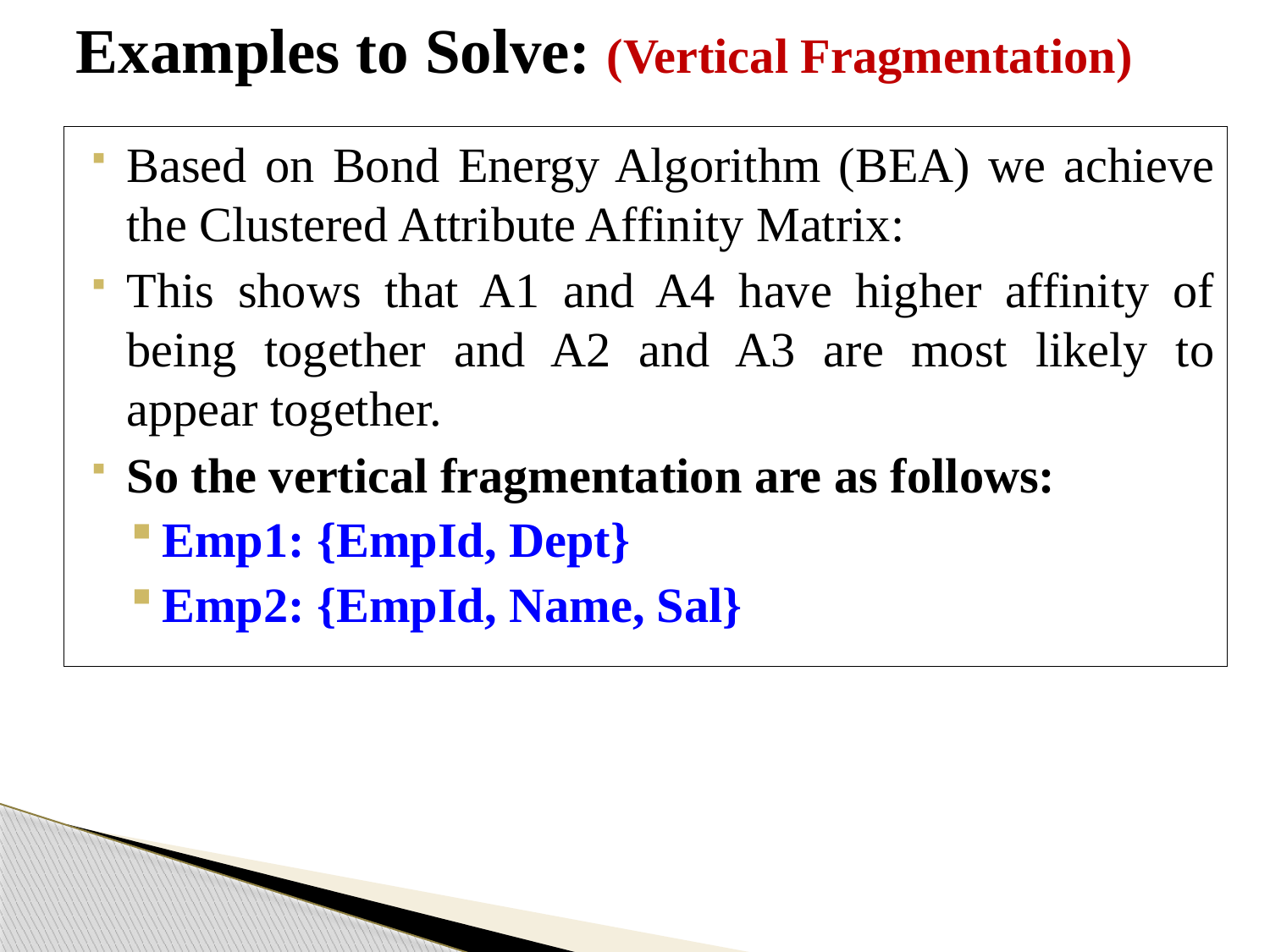

# Examples to Solve: (Vertical Fragmentation)
Based on Bond Energy Algorithm (BEA) we achieve the Clustered Attribute Affinity Matrix:
This shows that A1 and A4 have higher affinity of being together and A2 and A3 are most likely to appear together.
So the vertical fragmentation are as follows:
Emp1: {EmpId, Dept}
Emp2: {EmpId, Name, Sal}